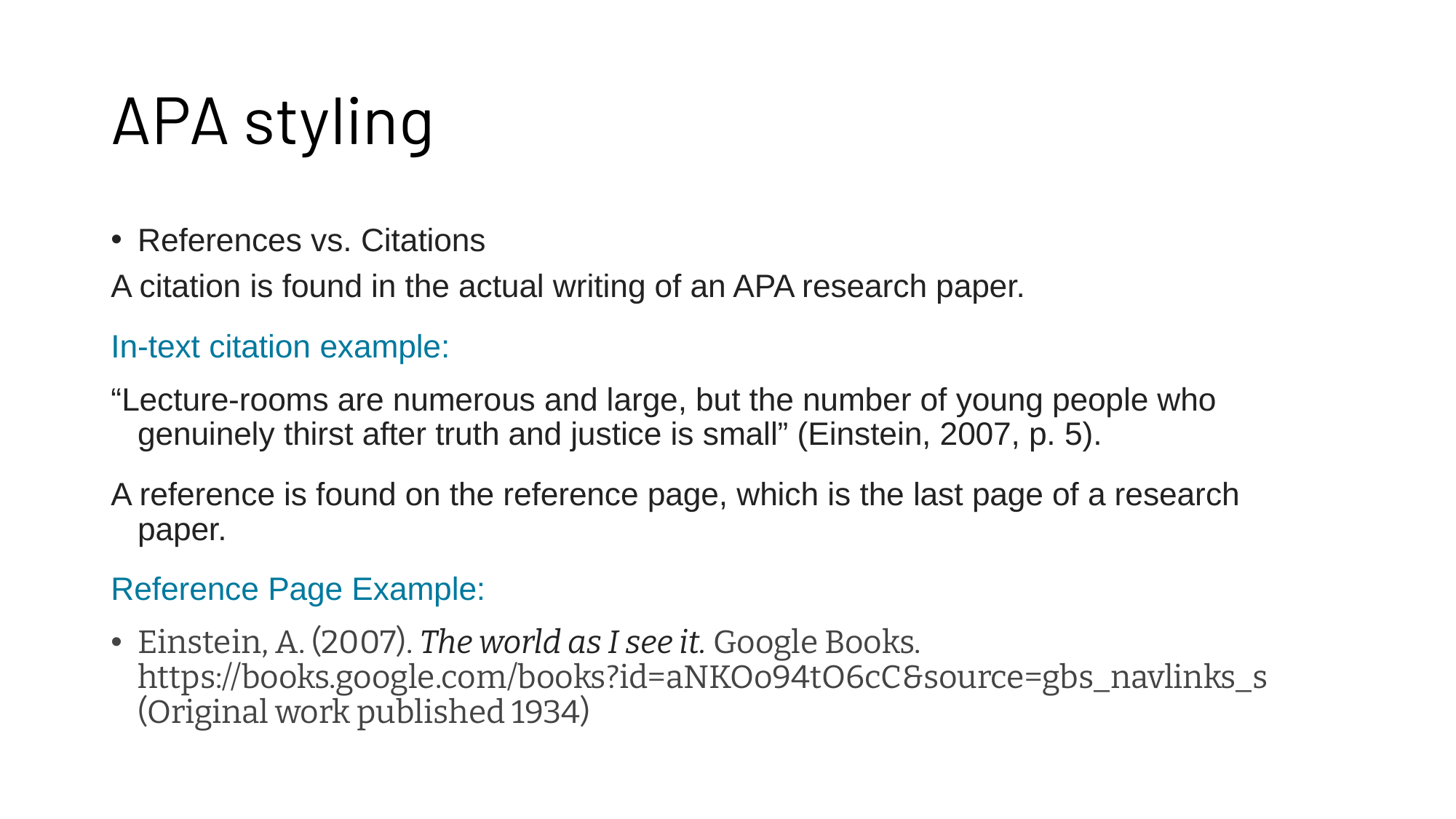

# APA styling
References vs. Citations
A citation is found in the actual writing of an APA research paper.
In-text citation example:
“Lecture-rooms are numerous and large, but the number of young people who genuinely thirst after truth and justice is small” (Einstein, 2007, p. 5).
A reference is found on the reference page, which is the last page of a research paper.
Reference Page Example:
Einstein, A. (2007). The world as I see it. Google Books. https://books.google.com/books?id=aNKOo94tO6cC&source=gbs_navlinks_s (Original work published 1934)